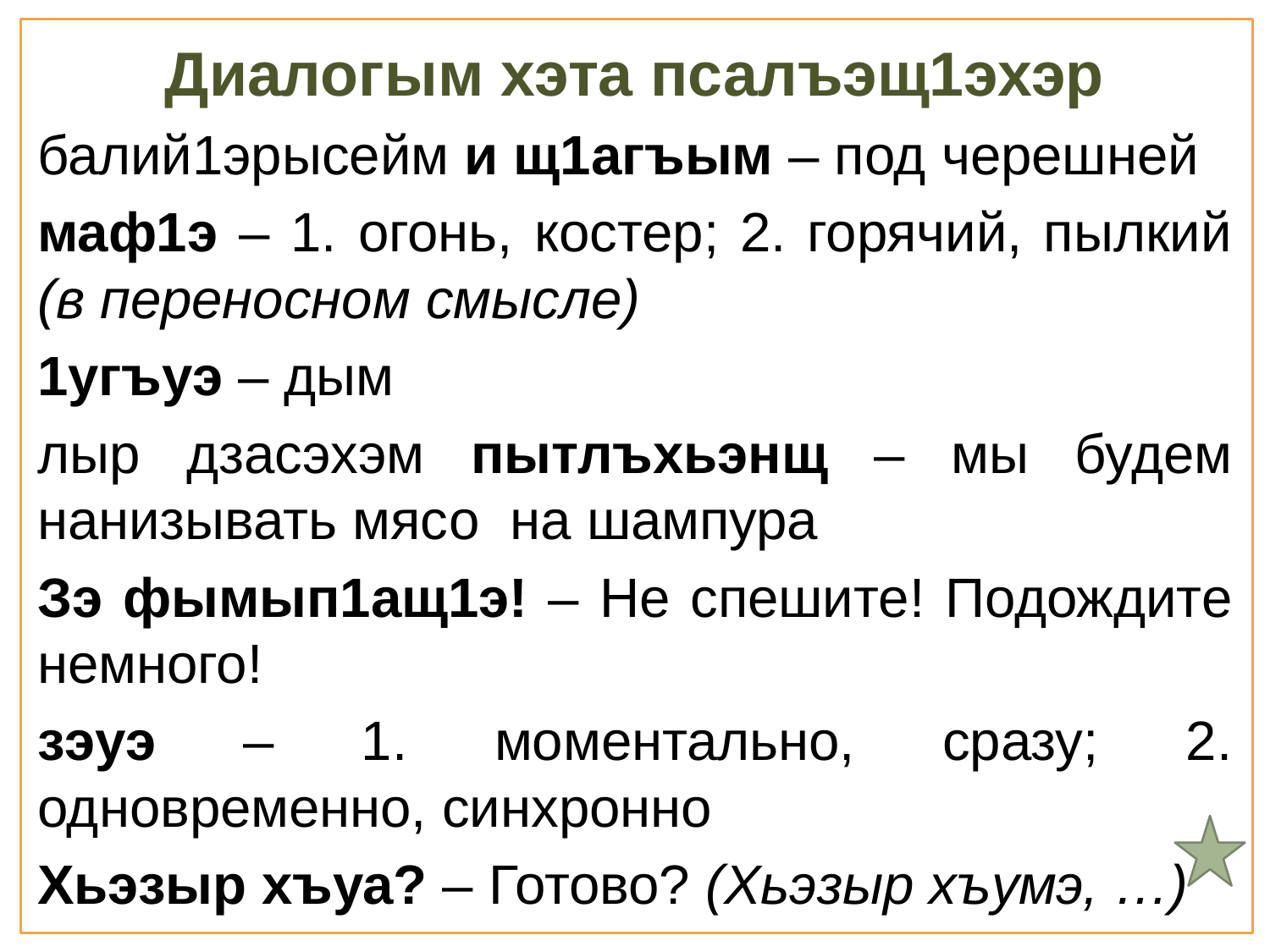

Диалогым хэта псалъэщ1эхэр
балий1эрысейм и щ1агъым – под черешней
маф1э – 1. огонь, костер; 2. горячий, пылкий (в переносном смысле)
1угъуэ – дым
лыр дзасэхэм пытлъхьэнщ – мы будем нанизывать мясо  на шампура
Зэ фымып1ащ1э! – Не спешите! Подождите немного!
зэуэ – 1. моментально, сразу; 2. одновременно, синхронно
Хьэзыр хъуа? – Готово? (Хьэзыр хъумэ, …)